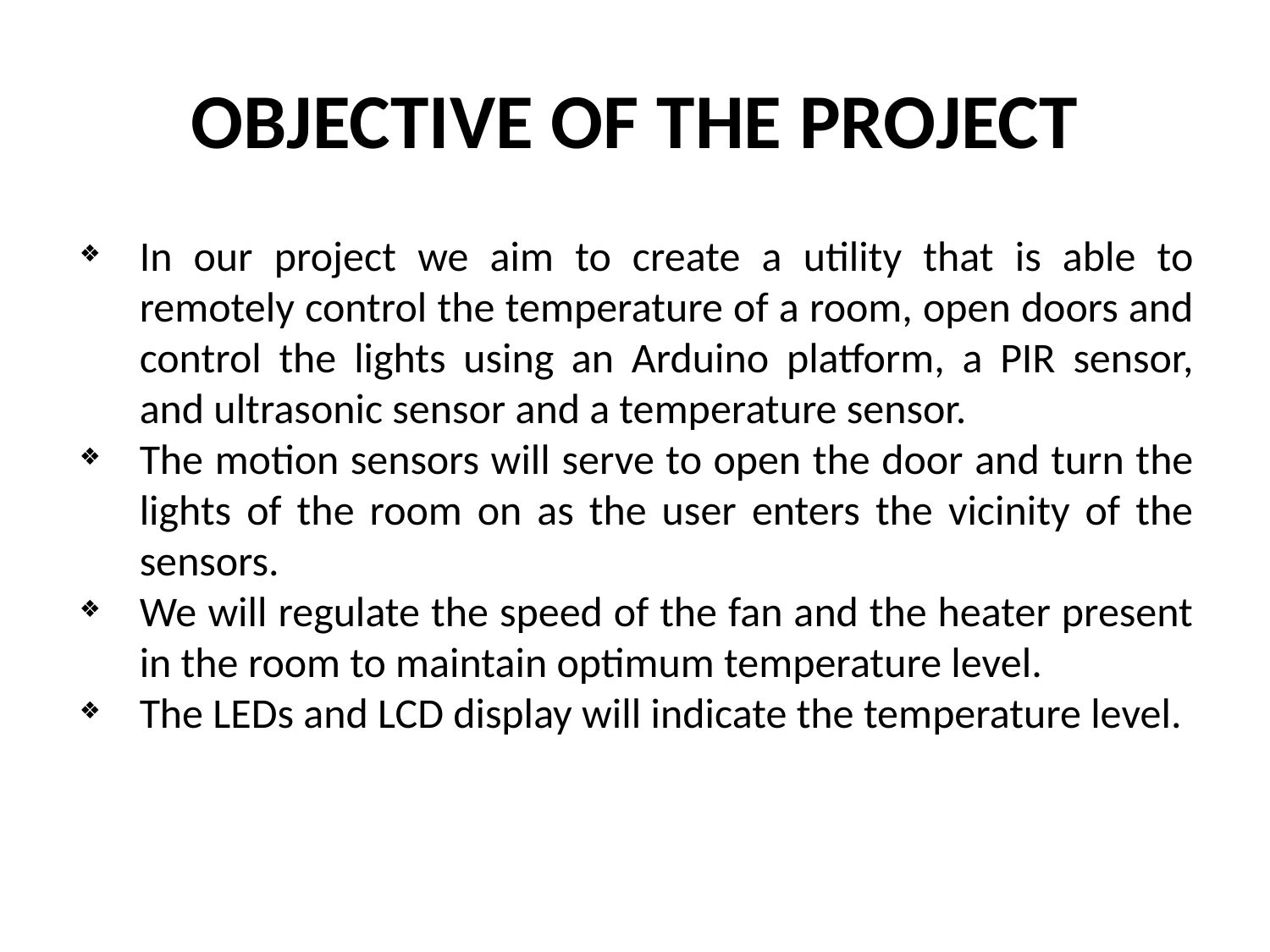

OBJECTIVE OF THE PROJECT
In our project we aim to create a utility that is able to remotely control the temperature of a room, open doors and control the lights using an Arduino platform, a PIR sensor, and ultrasonic sensor and a temperature sensor.
The motion sensors will serve to open the door and turn the lights of the room on as the user enters the vicinity of the sensors.
We will regulate the speed of the fan and the heater present in the room to maintain optimum temperature level.
The LEDs and LCD display will indicate the temperature level.